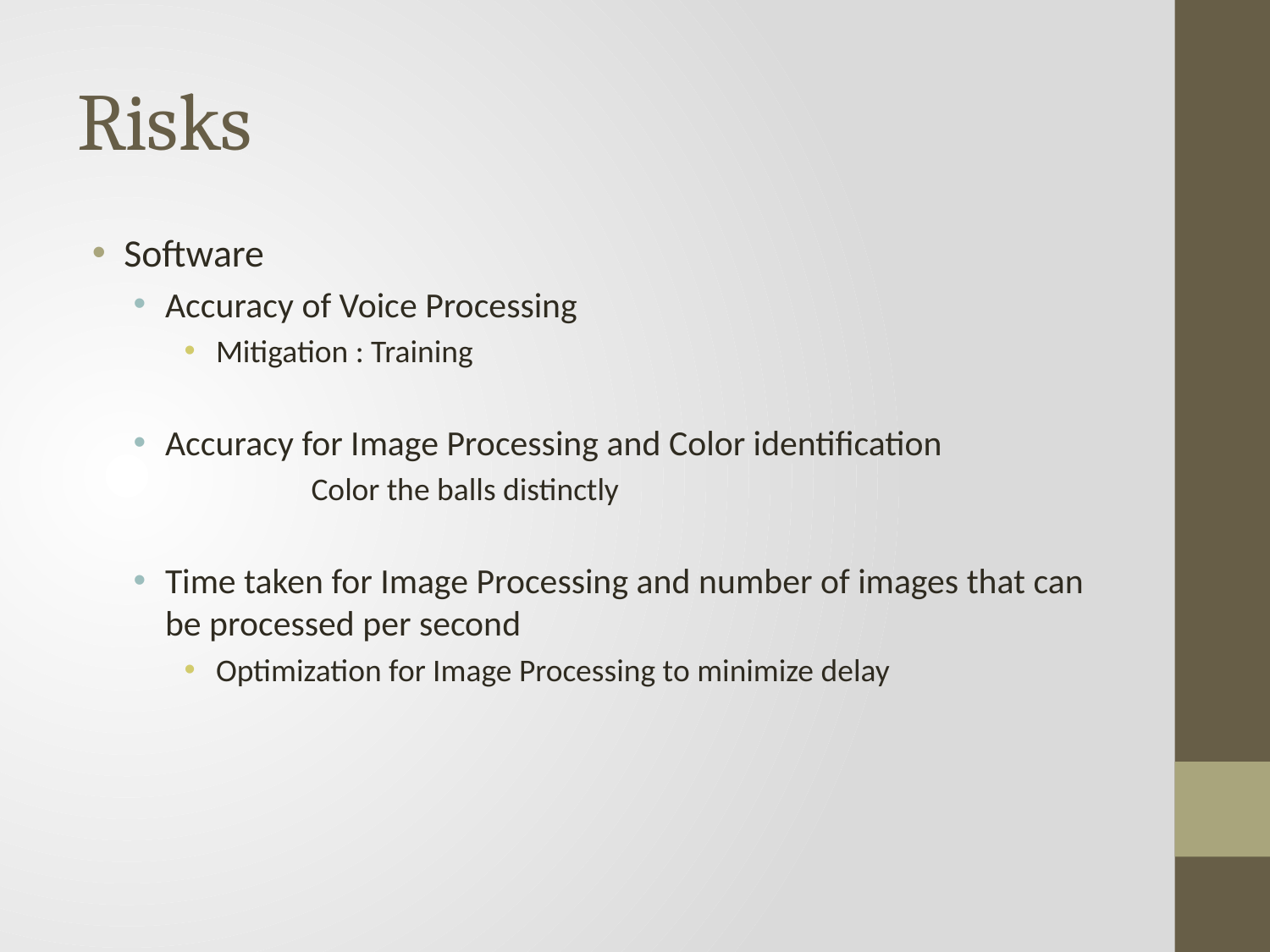

# Risks
Software
Accuracy of Voice Processing
Mitigation : Training

Accuracy for Image Processing and Color identification
	Color the balls distinctly

Time taken for Image Processing and number of images that can be processed per second
Optimization for Image Processing to minimize delay